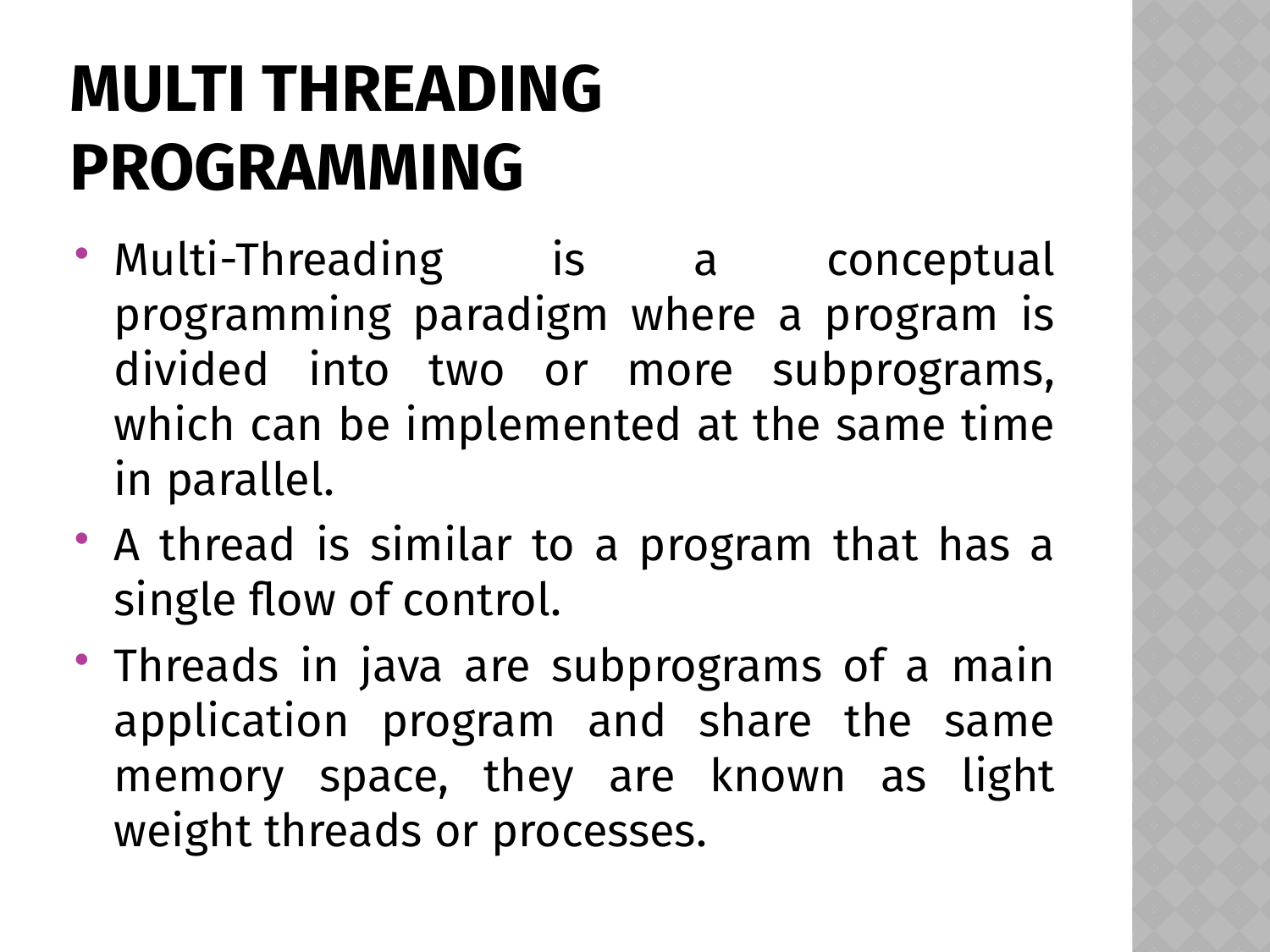

# Multi threading programming
Multi-Threading is a conceptual programming paradigm where a program is divided into two or more subprograms, which can be implemented at the same time in parallel.
A thread is similar to a program that has a single flow of control.
Threads in java are subprograms of a main application program and share the same memory space, they are known as light weight threads or processes.